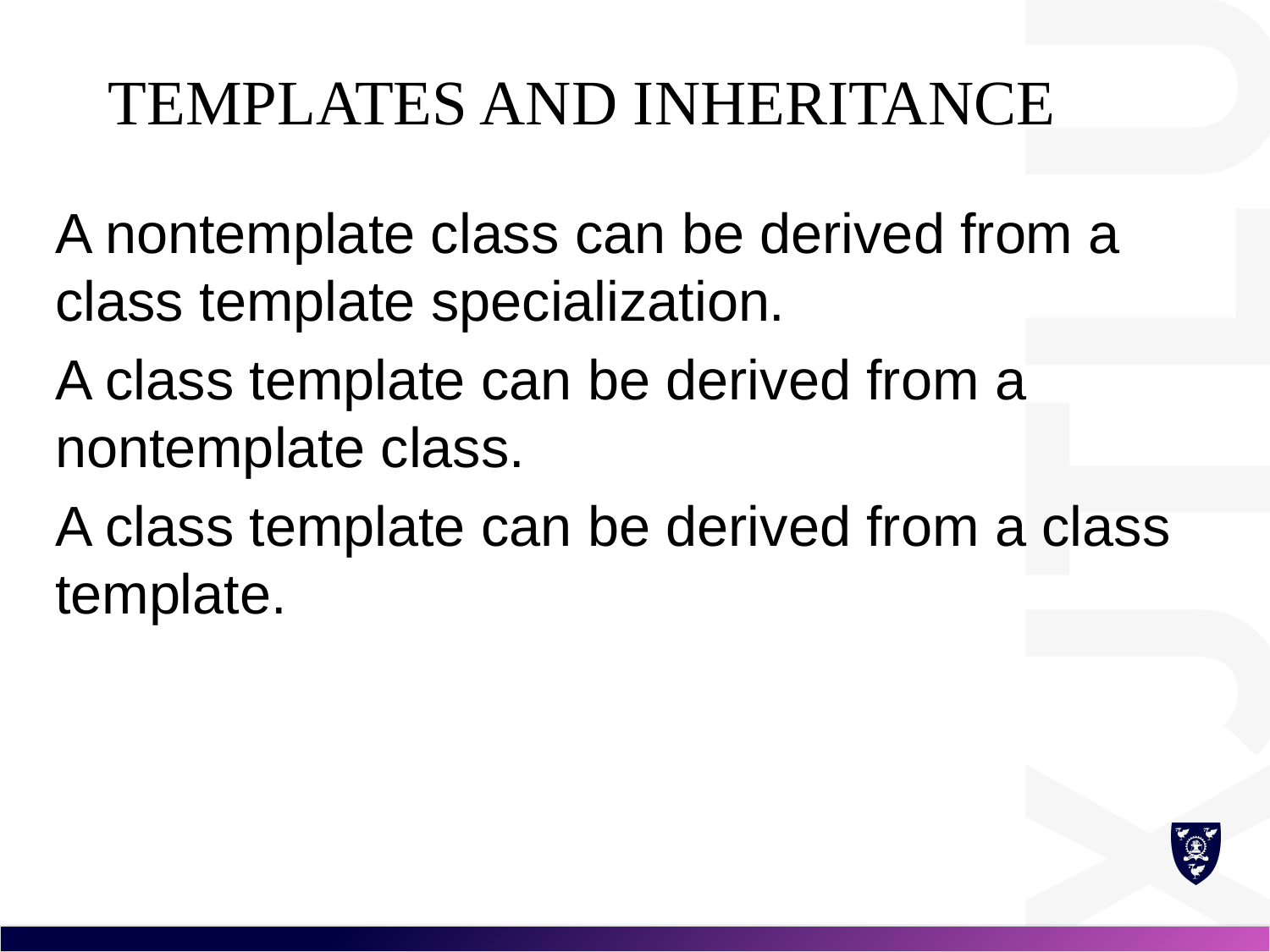

# templates and inheritance
A nontemplate class can be derived from a class template specialization.
A class template can be derived from a nontemplate class.
A class template can be derived from a class template.
42